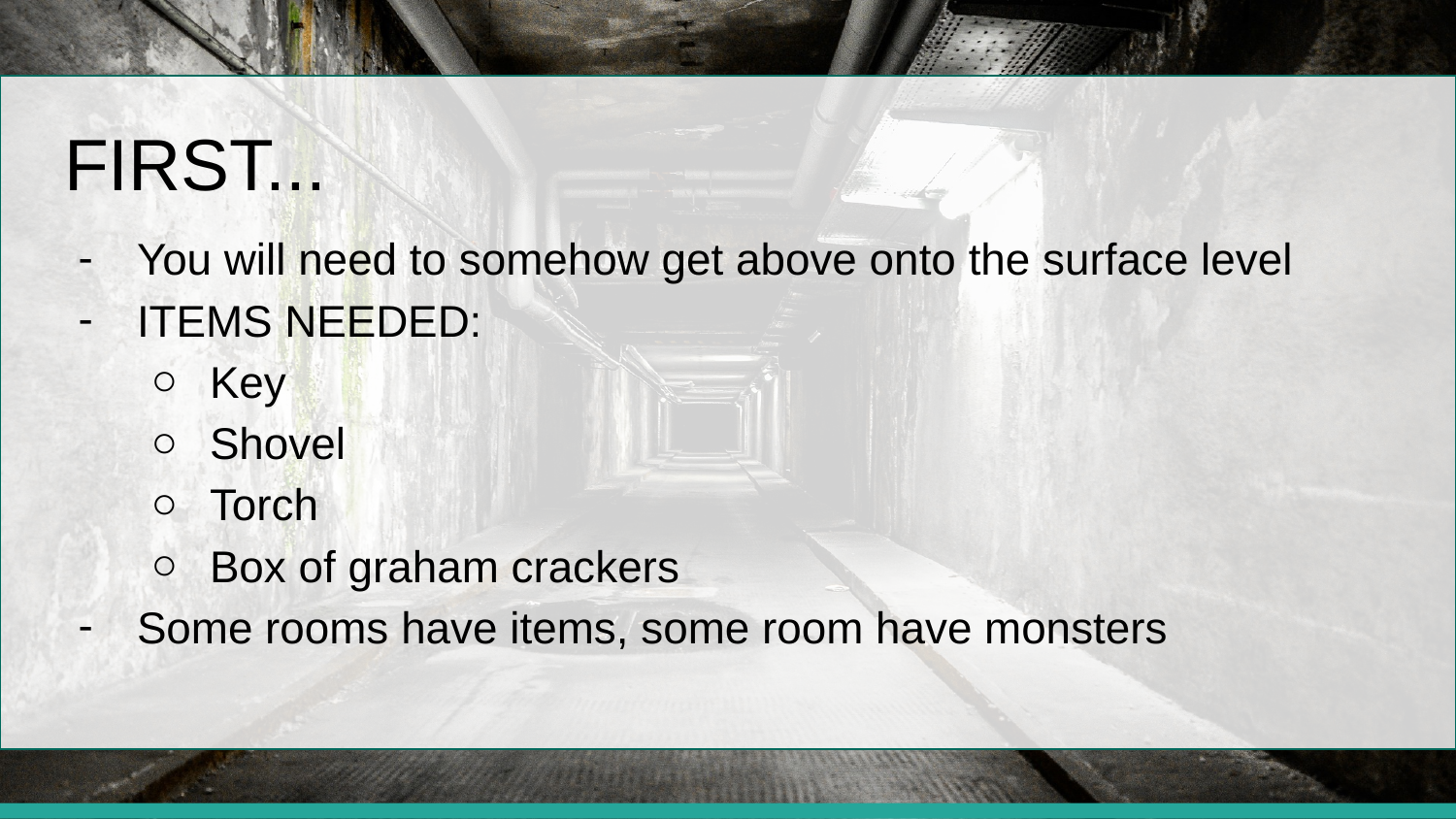

# FIRST...
You will need to somehow get above onto the surface level
ITEMS NEEDED:
Key
Shovel
Torch
Box of graham crackers
Some rooms have items, some room have monsters